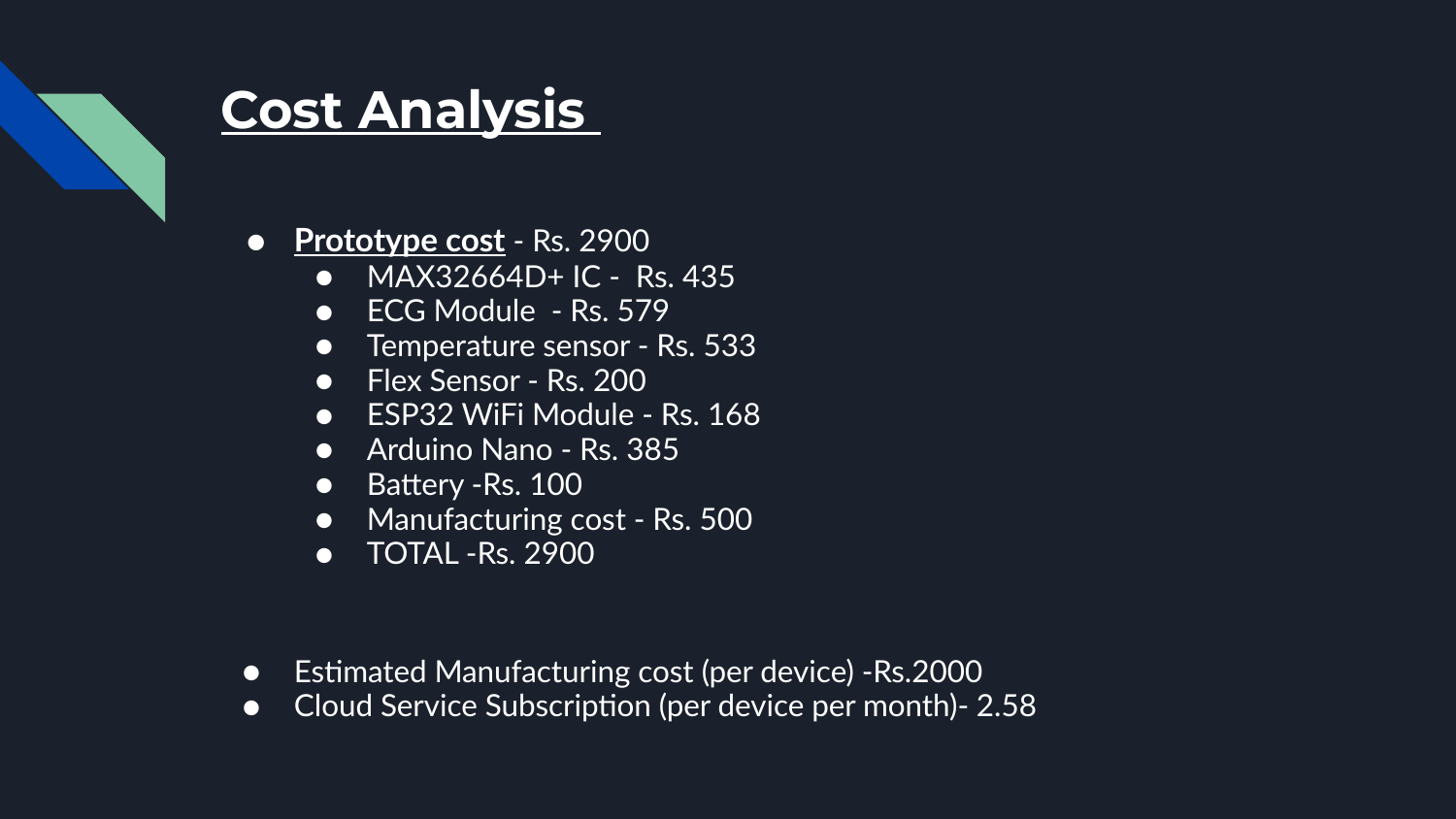

# Cost Analysis
Prototype cost - Rs. 2900
MAX32664D+ IC -  Rs. 435
ECG Module  - Rs. 579
Temperature sensor - Rs. 533
Flex Sensor - Rs. 200
ESP32 WiFi Module - Rs. 168
Arduino Nano - Rs. 385
Battery -Rs. 100
Manufacturing cost - Rs. 500
TOTAL -Rs. 2900

Estimated Manufacturing cost (per device) -Rs.2000
Cloud Service Subscription (per device per month)- 2.58